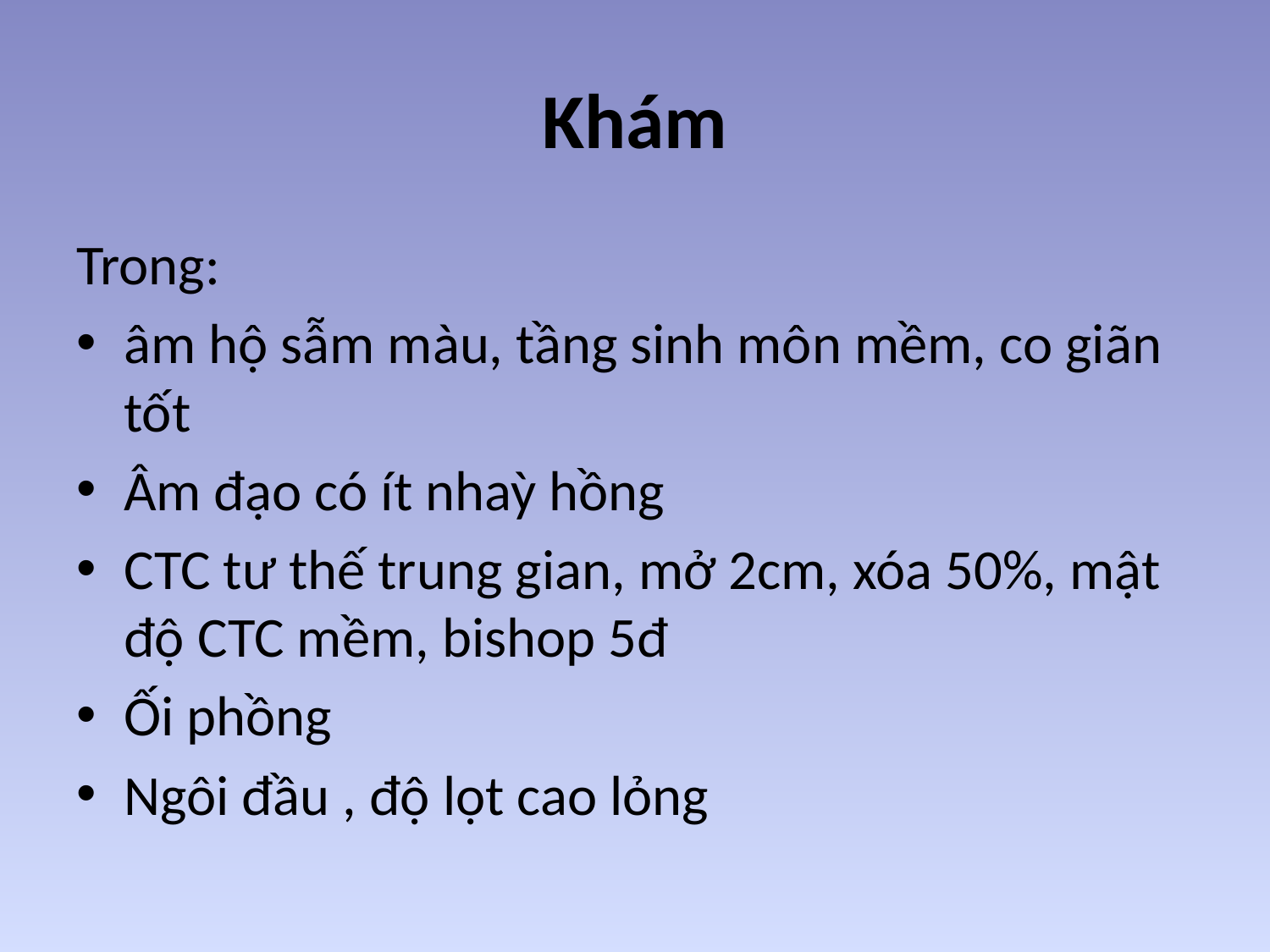

# Khám
Trong:
âm hộ sẫm màu, tầng sinh môn mềm, co giãn tốt
Âm đạo có ít nhaỳ hồng
CTC tư thế trung gian, mở 2cm, xóa 50%, mật độ CTC mềm, bishop 5đ
Ối phồng
Ngôi đầu , độ lọt cao lỏng